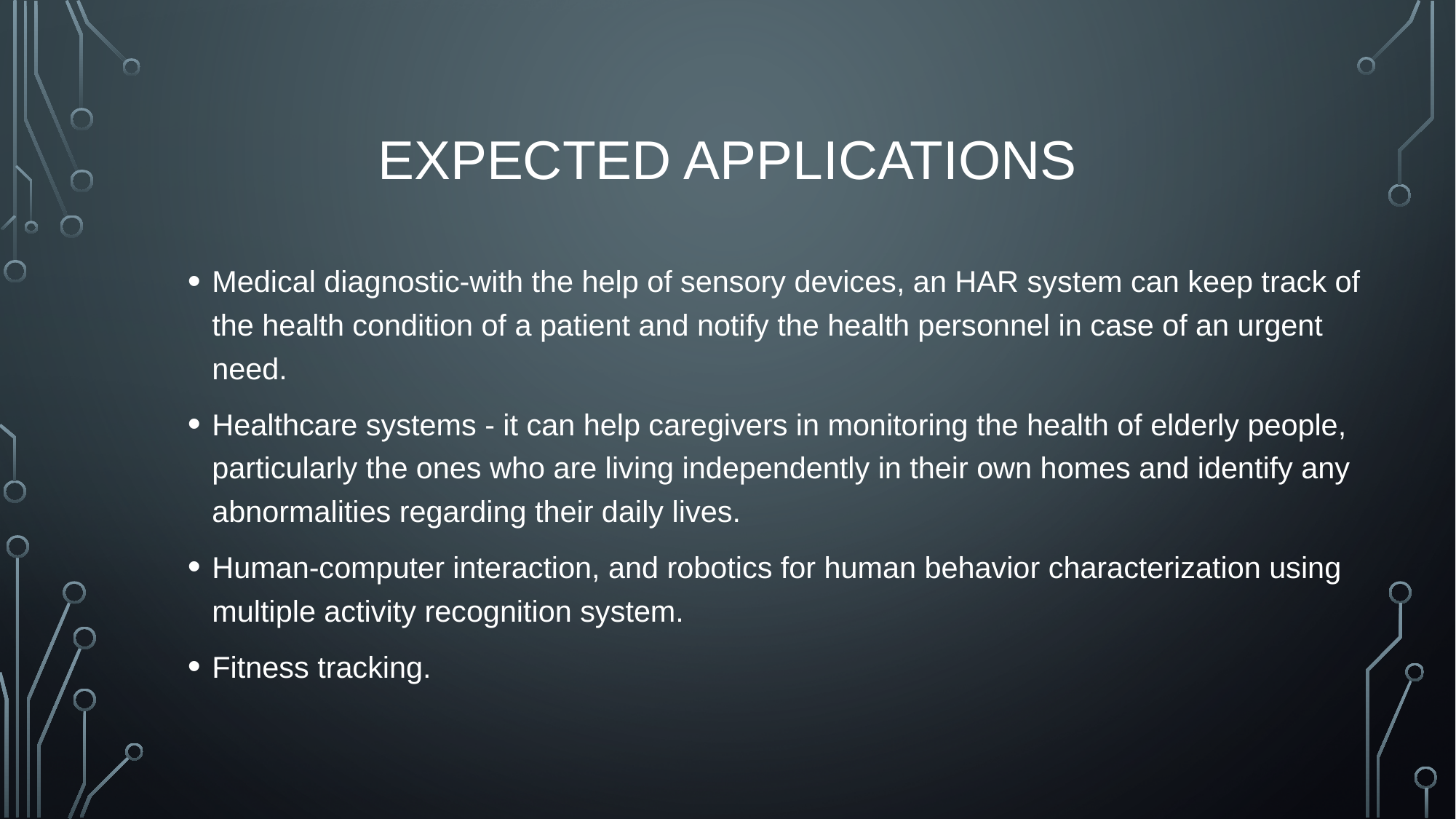

# Expected applications
Medical diagnostic-with the help of sensory devices, an HAR system can keep track of the health condition of a patient and notify the health personnel in case of an urgent need.
Healthcare systems - it can help caregivers in monitoring the health of elderly people, particularly the ones who are living independently in their own homes and identify any abnormalities regarding their daily lives.
Human-computer interaction, and robotics for human behavior characterization using multiple activity recognition system.
Fitness tracking.